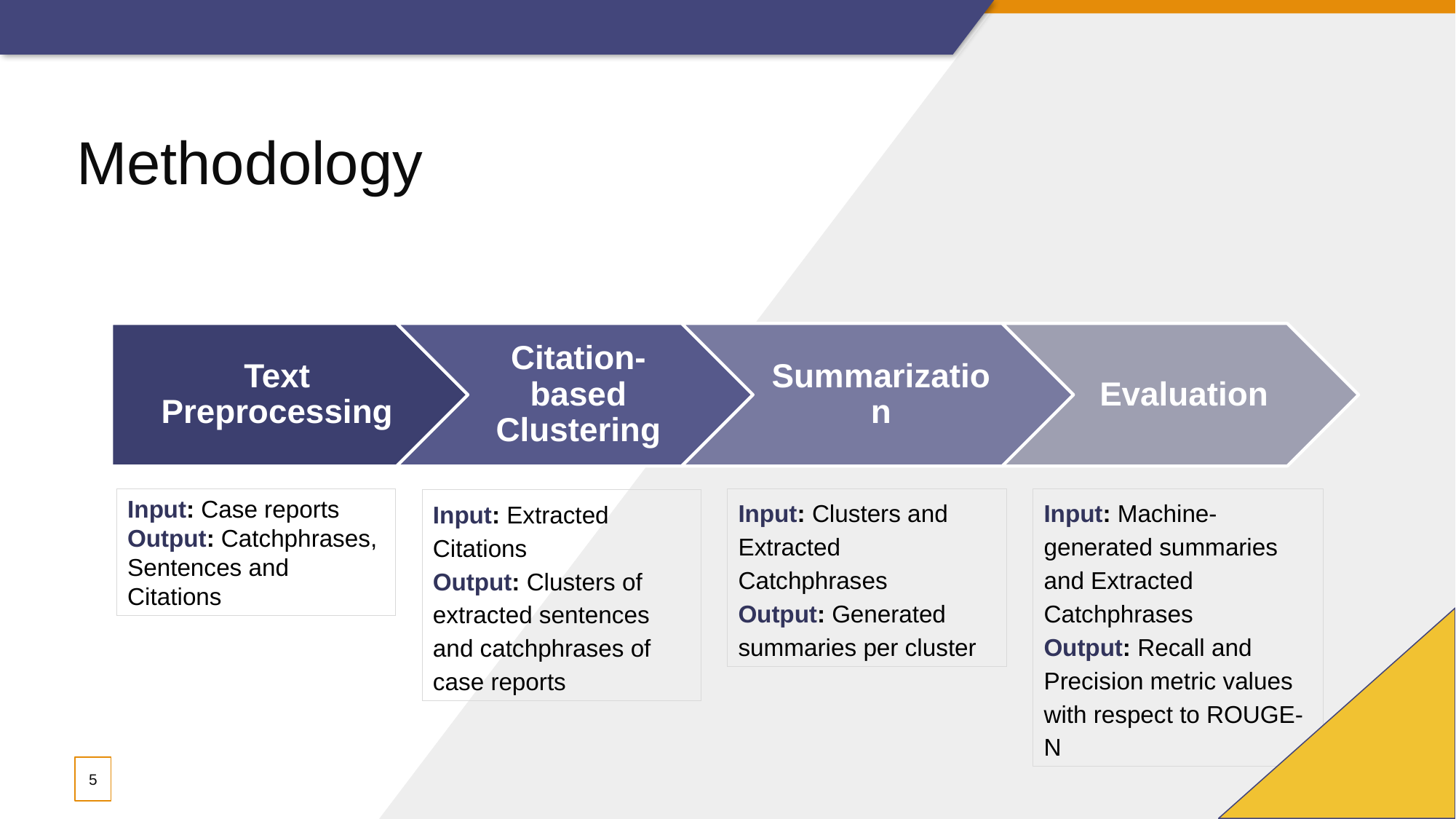

# Methodology
Text Preprocessing
Citation-based Clustering
Summarization
Evaluation
Input: Case reports
Output: Catchphrases, Sentences and Citations
Input: Machine-generated summaries and Extracted Catchphrases
Output: Recall and Precision metric values with respect to ROUGE-N
Input: Clusters and Extracted Catchphrases
Output: Generated summaries per cluster
Input: Extracted Citations
Output: Clusters of extracted sentences and catchphrases of case reports

5